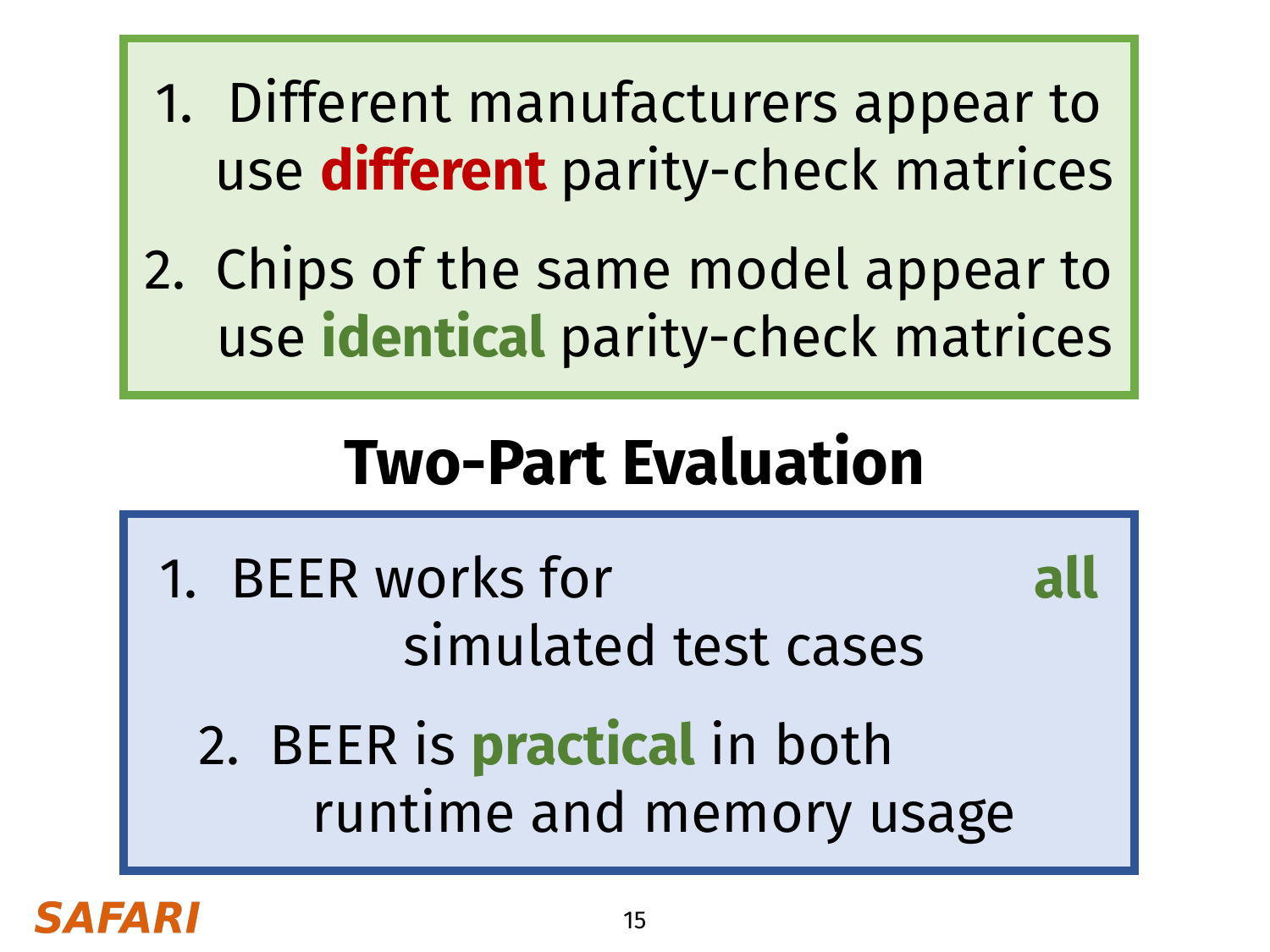

Different manufacturers appear to use different parity-check matrices
Chips of the same model appear to use identical parity-check matrices
Experimental demonstration
80 LPDDR4 DRAM chips
(3 major manufacturers)
Two-Part Evaluation
BEER works for                            all simulated test cases
BEER is practical in both            runtime and memory usage
Simulated correctness and practicality
Over 100,000 representative ECC codes
of varying word lengths (4 – 247 bits)
15